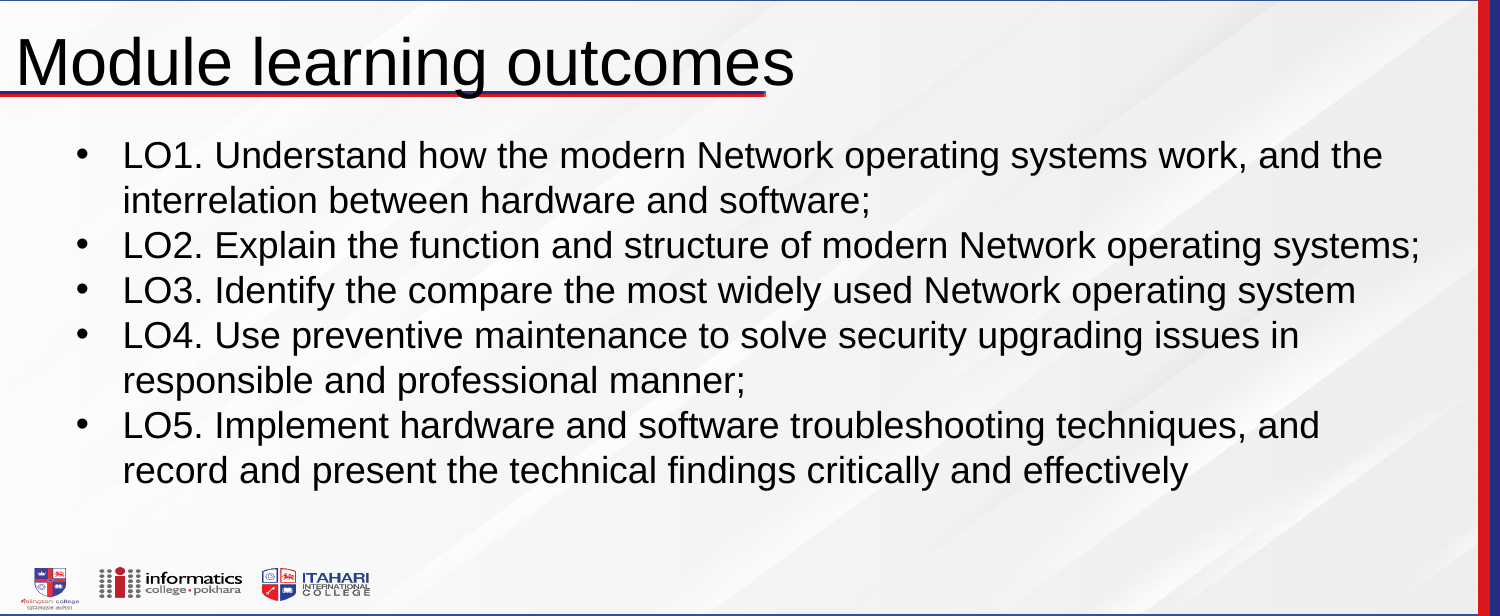

Module learning outcomes
LO1. Understand how the modern Network operating systems work, and the interrelation between hardware and software;
LO2. Explain the function and structure of modern Network operating systems;
LO3. Identify the compare the most widely used Network operating system
LO4. Use preventive maintenance to solve security upgrading issues in responsible and professional manner;
LO5. Implement hardware and software troubleshooting techniques, and record and present the technical findings critically and effectively